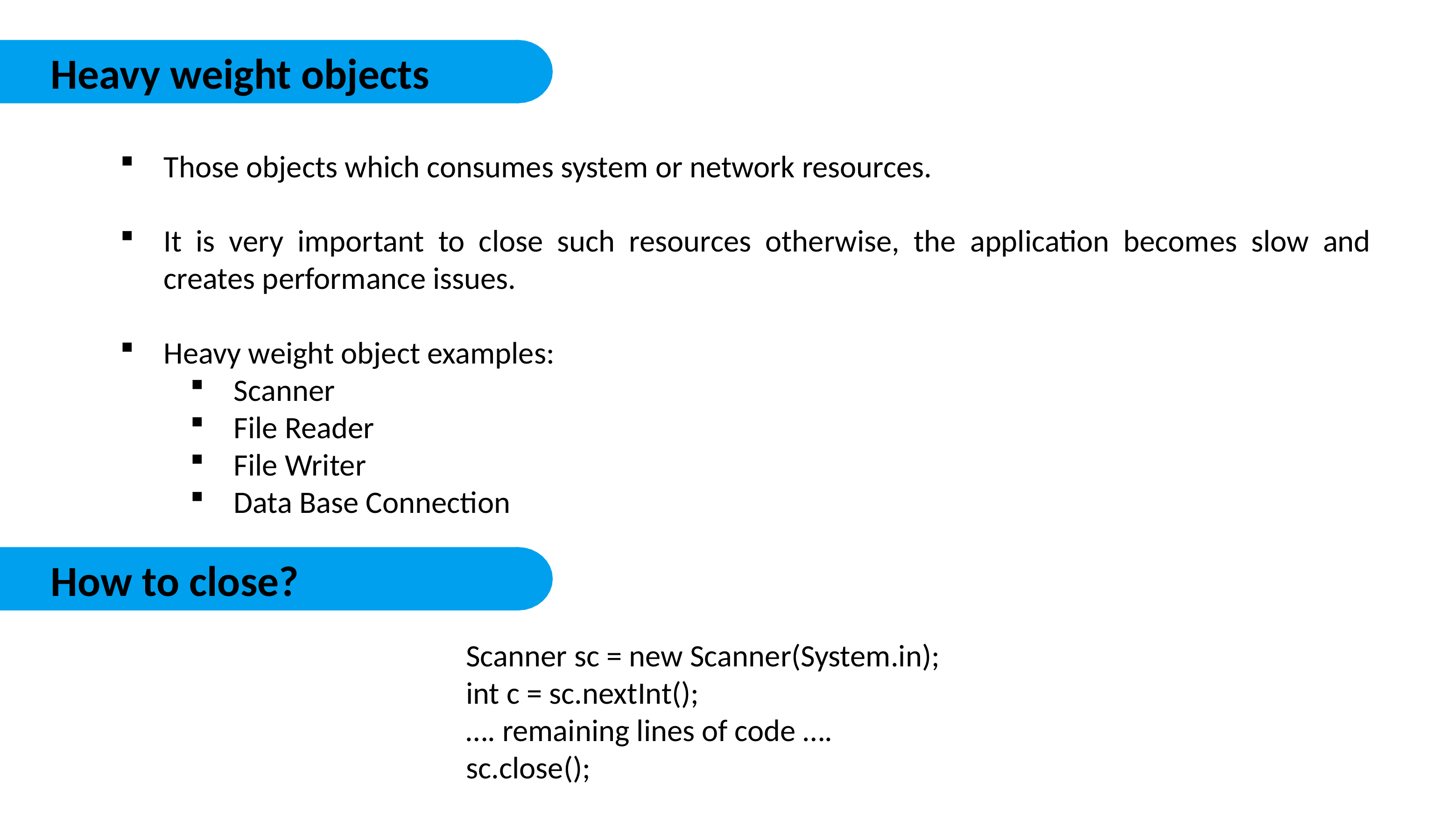

Heavy weight objects
Those objects which consumes system or network resources.

It is very important to close such resources otherwise, the application becomes slow and creates performance issues.

Heavy weight object examples:
Scanner
File Reader
File Writer
Data Base Connection

How to close?
Scanner sc = new Scanner(System.in);
int c = sc.nextInt();
…. remaining lines of code ….
sc.close();